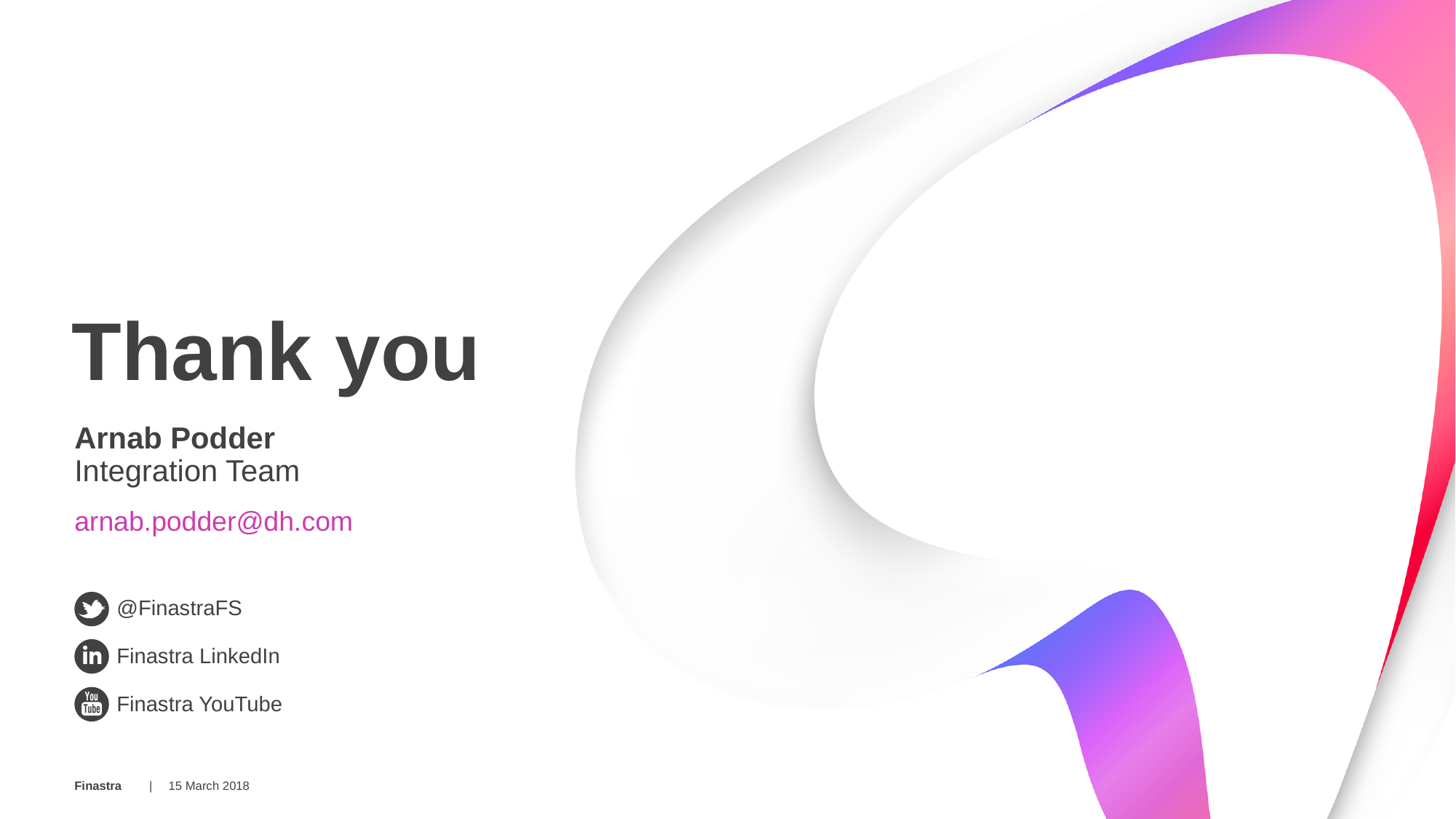

# Thank you
Arnab Podder
Integration Team
arnab.podder@dh.com

15 March 2018